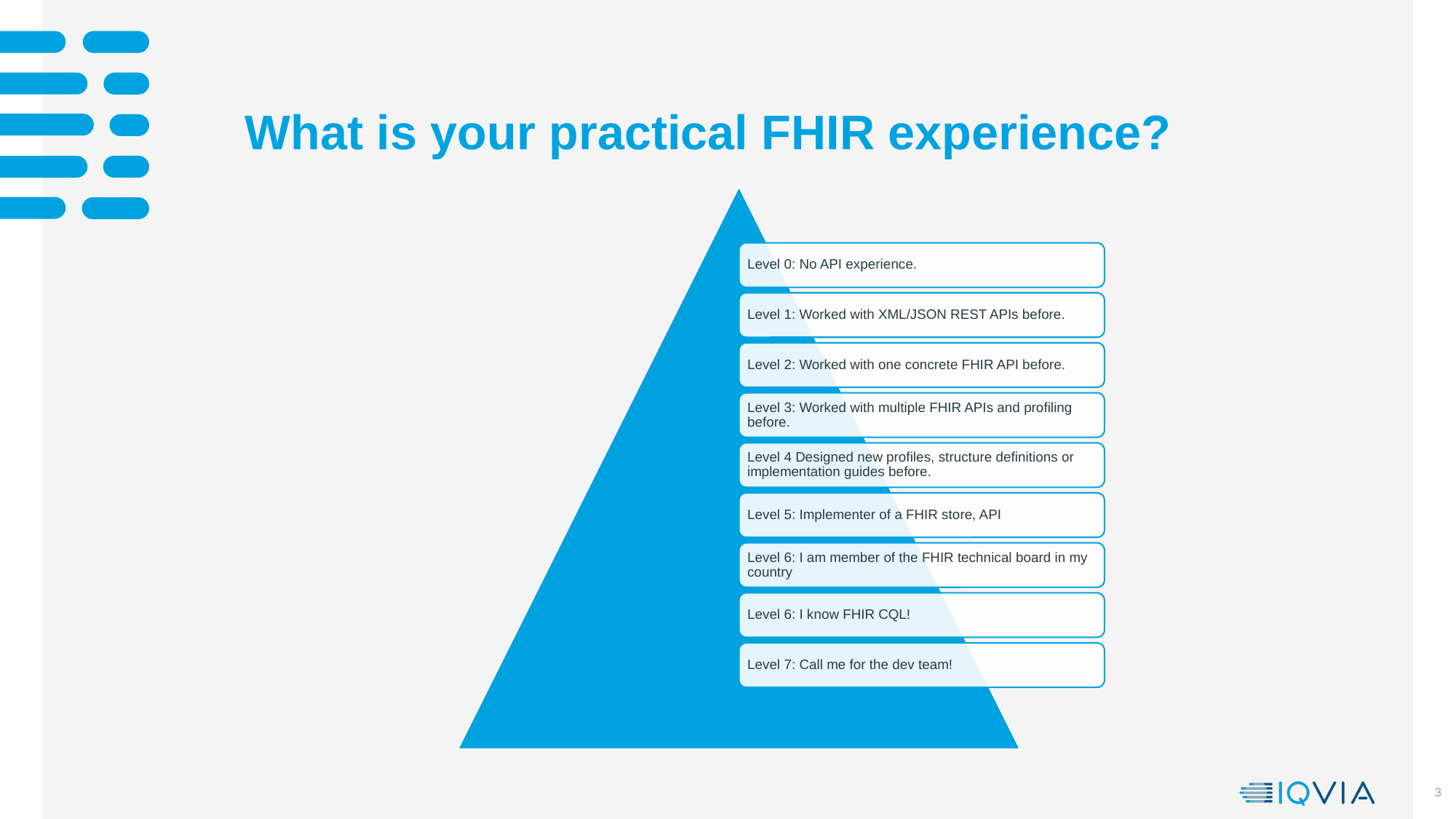

# What is your practical FHIR experience?
Level 0: No API experience.
Level 1: Worked with XML/JSON REST APIs before.
Level 2: Worked with one concrete FHIR API before.
Level 3: Worked with multiple FHIR APIs and profiling before.
Level 4 Designed new profiles, structure definitions or implementation guides before.
Level 5: Implementer of a FHIR store, API
Level 6: I am member of the FHIR technical board in my country
Level 6: I know FHIR CQL!
Level 7: Call me for the dev team!